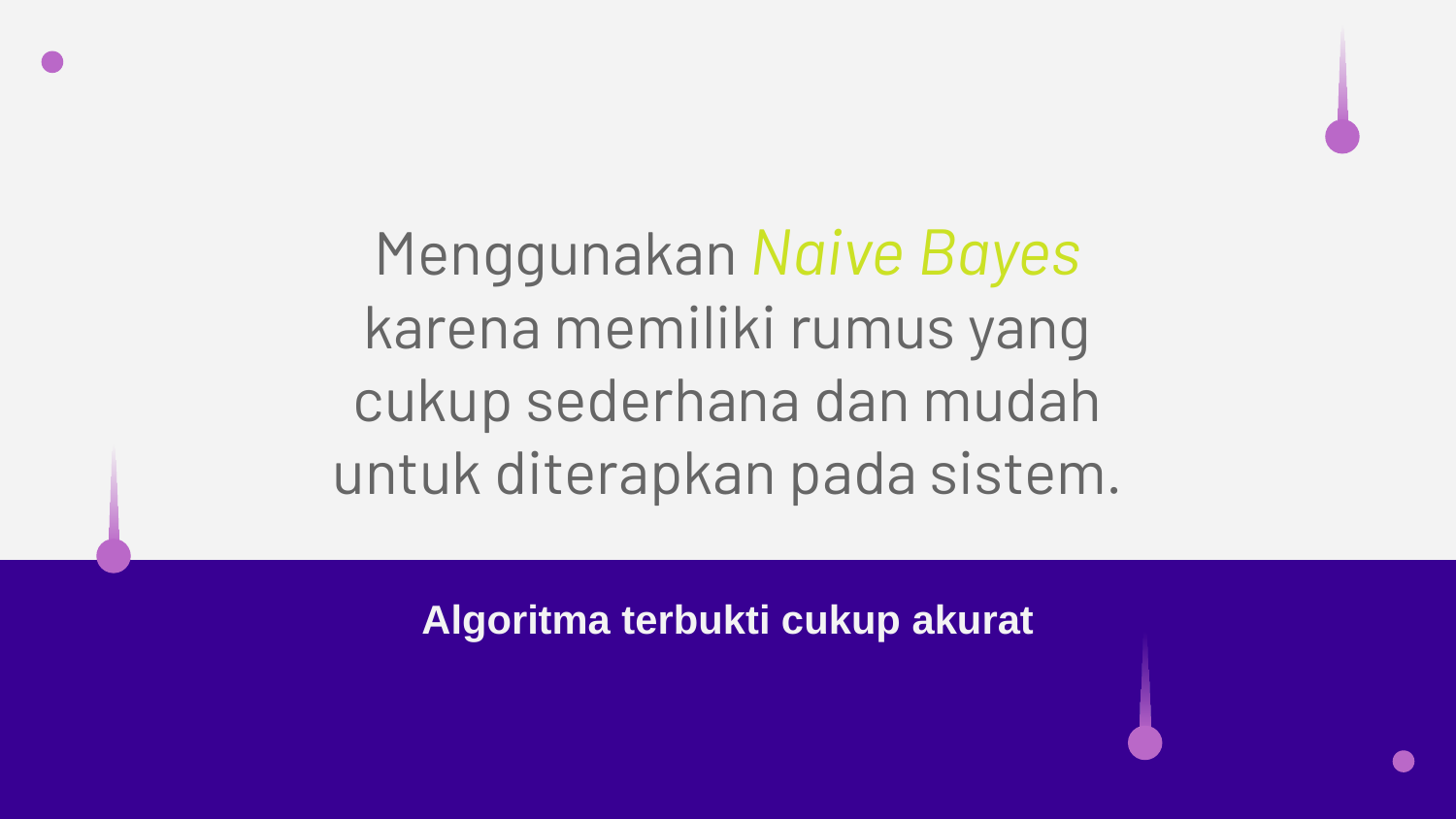

Menggunakan Naive Bayes karena memiliki rumus yang cukup sederhana dan mudah untuk diterapkan pada sistem.
# Algoritma terbukti cukup akurat